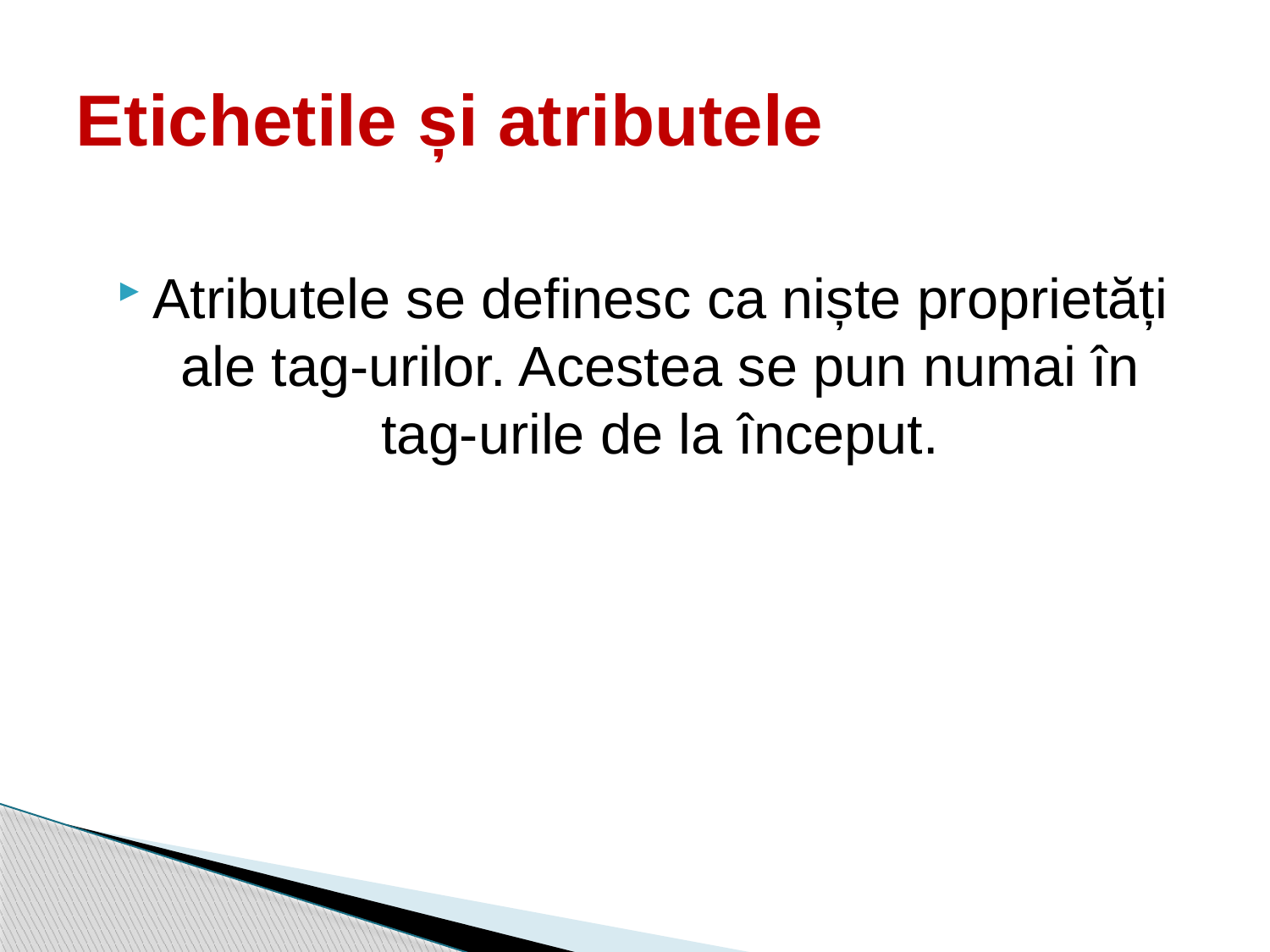

# Etichetile și atributele
Atributele se definesc ca niște proprietăți ale tag-urilor. Acestea se pun numai în tag-urile de la început.